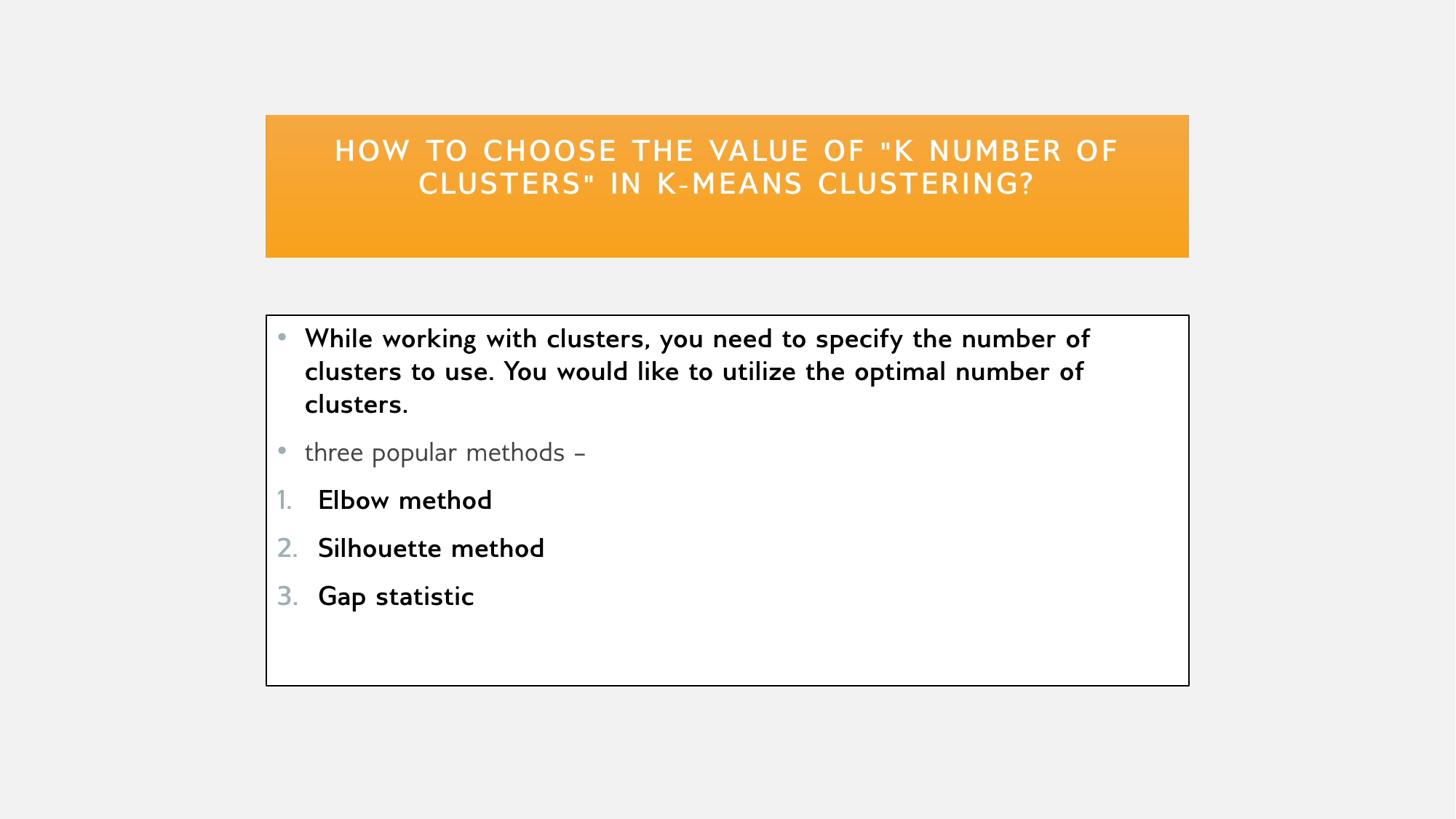

# How to choose the value of "K number of clusters" in K-means Clustering?
While working with clusters, you need to specify the number of clusters to use. You would like to utilize the optimal number of clusters.
three popular methods –
Elbow method
Silhouette method
Gap statistic